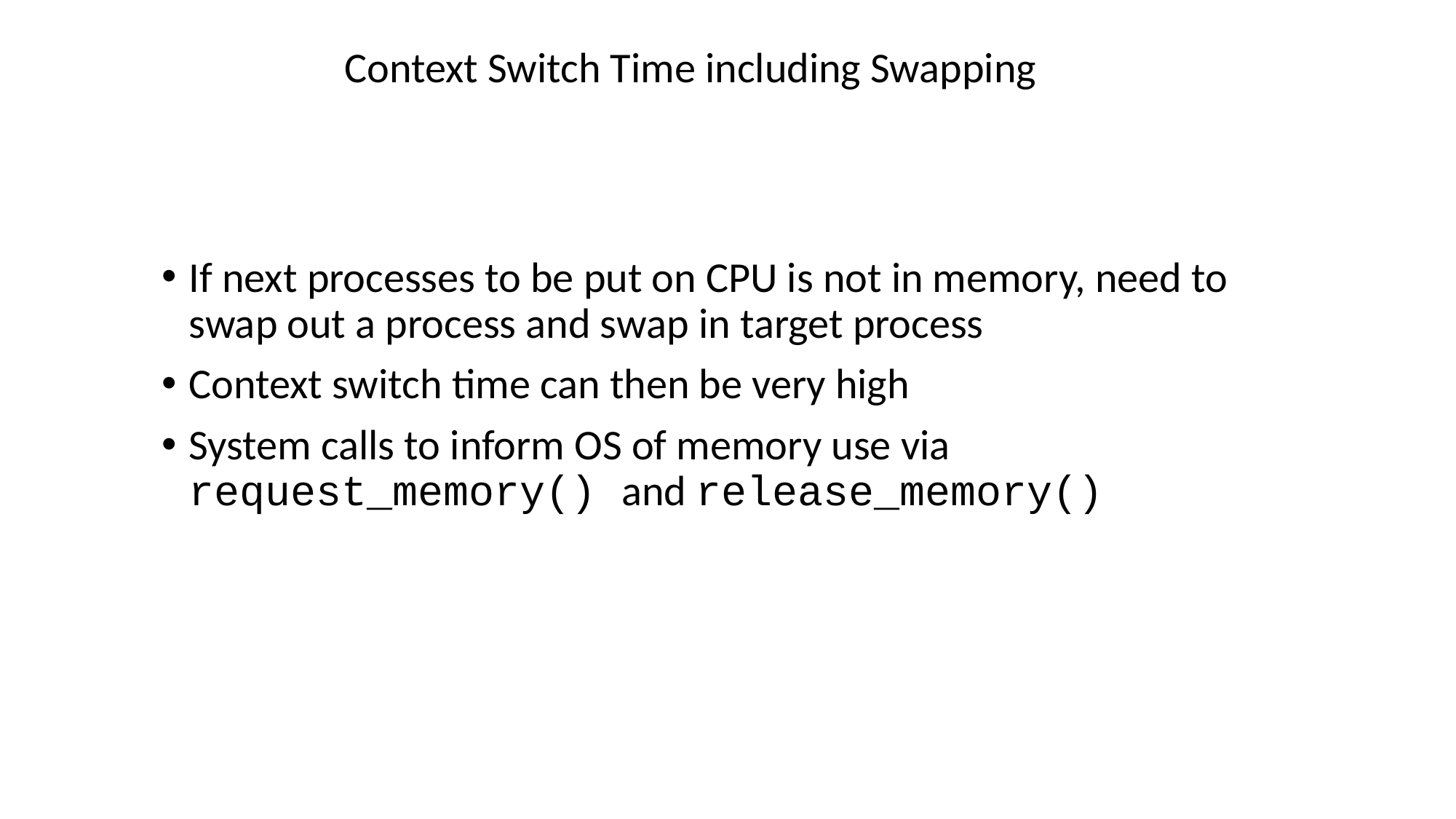

# Context Switch Time including Swapping
If next processes to be put on CPU is not in memory, need to swap out a process and swap in target process
Context switch time can then be very high
System calls to inform OS of memory use via request_memory() and release_memory()